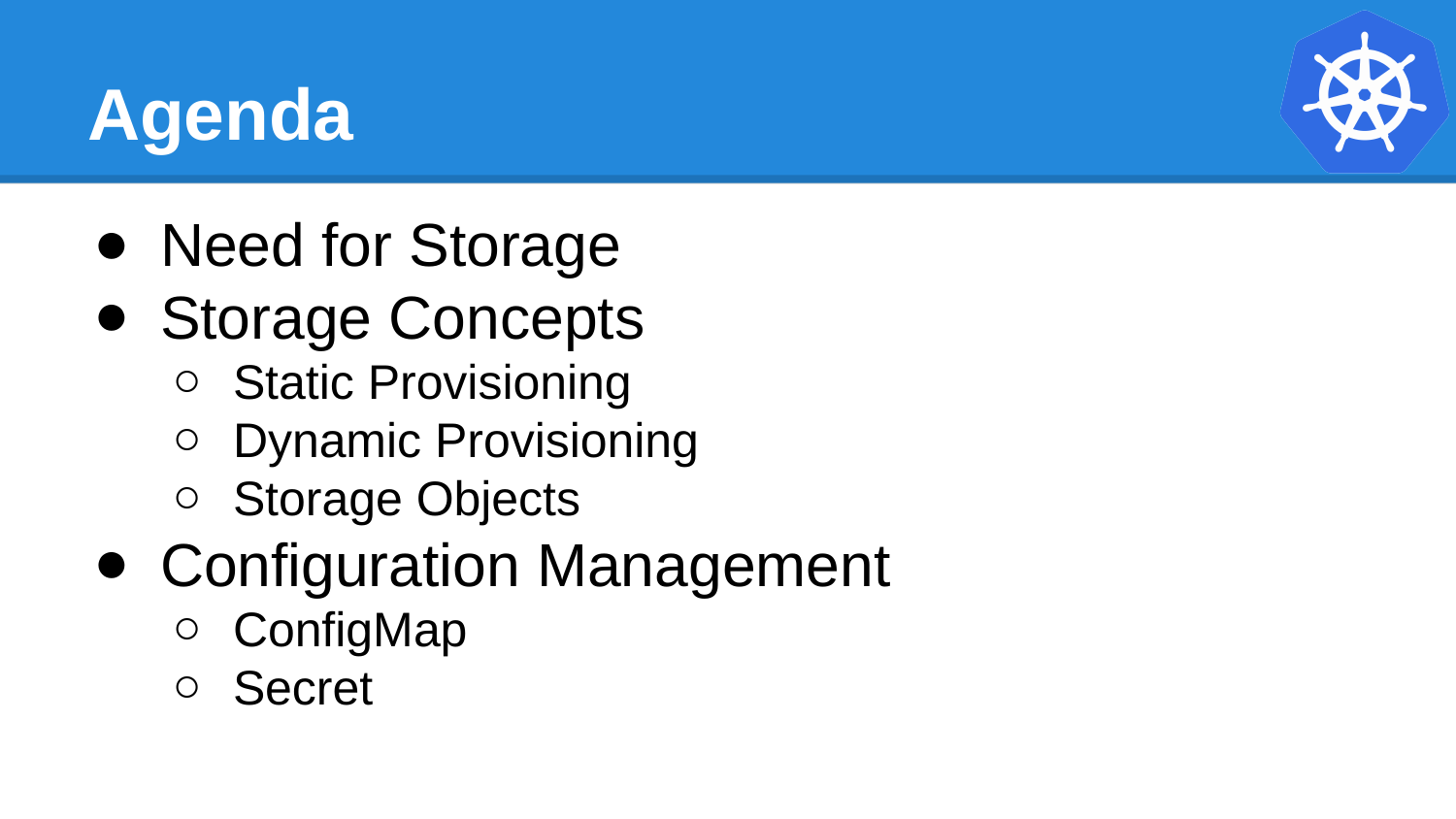

# Agenda
Need for Storage
Storage Concepts
Static Provisioning
Dynamic Provisioning
Storage Objects
Configuration Management
ConfigMap
Secret